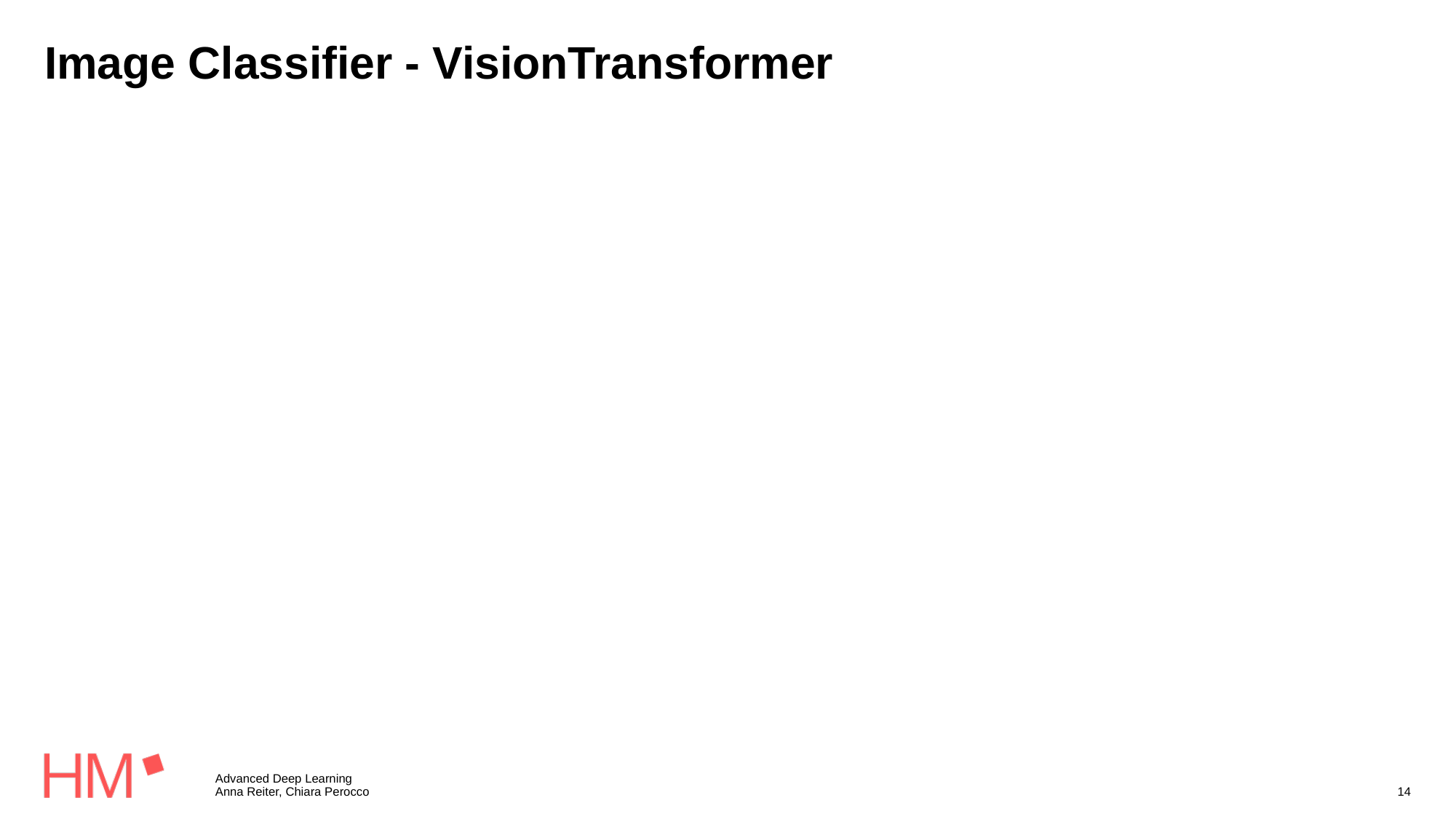

# Image Classifier - VisionTransformer

Advanced Deep Learning
Anna Reiter, Chiara Perocco
14